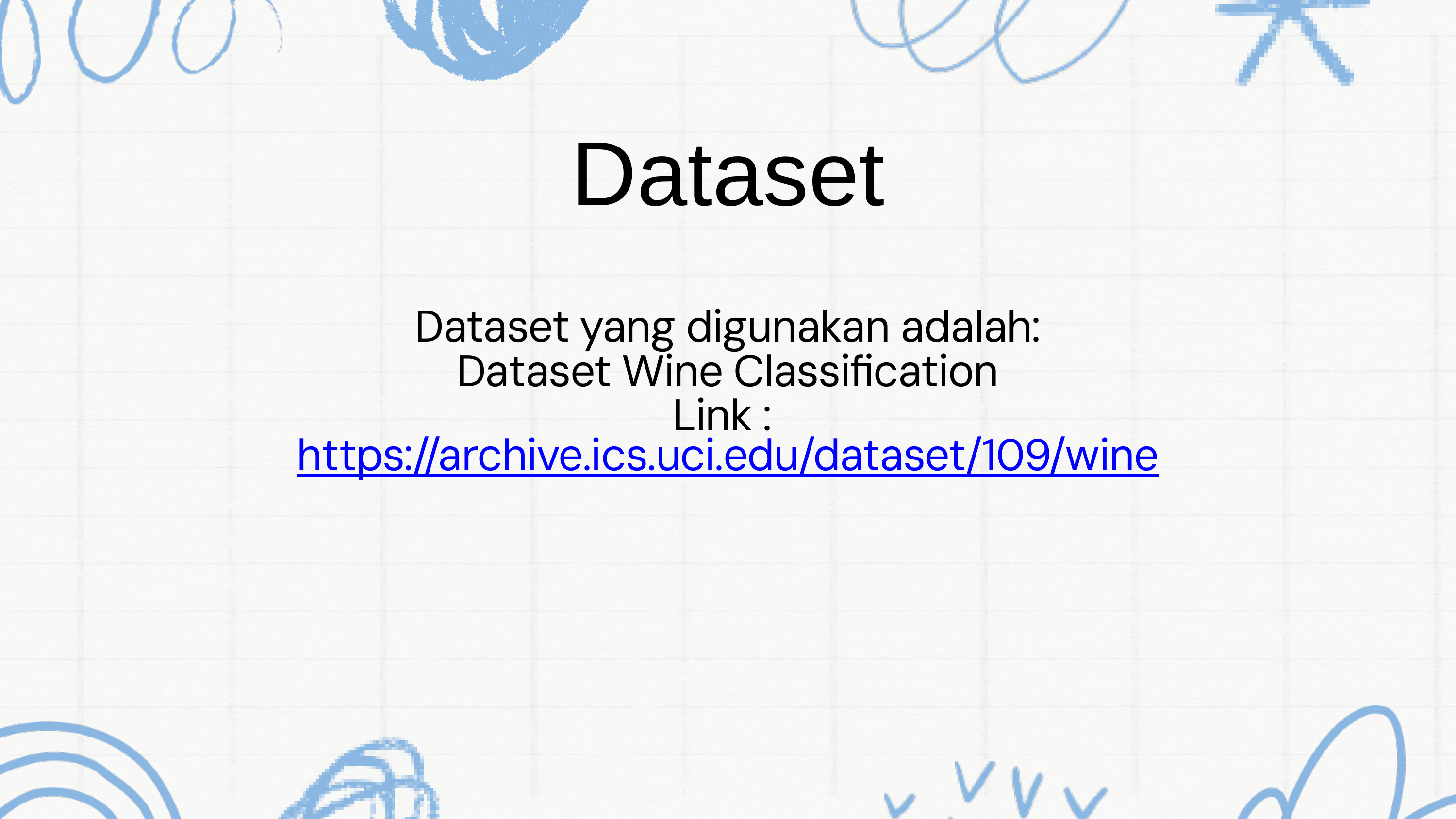

Dataset
Dataset yang digunakan adalah:
Dataset Wine Classification
Link : https://archive.ics.uci.edu/dataset/109/wine